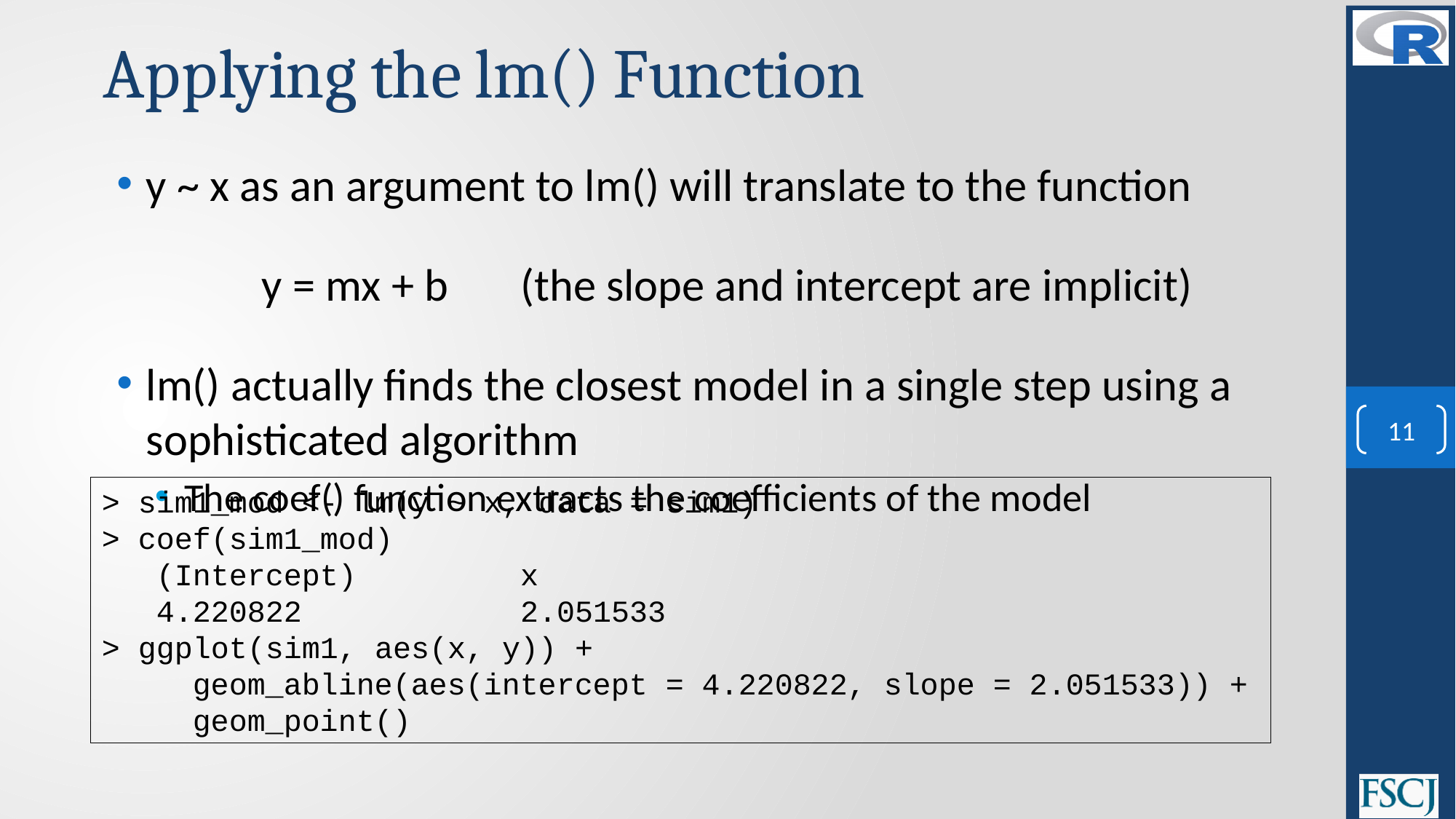

# Applying the lm() Function
y ~ x as an argument to lm() will translate to the function

              y = mx + b       (the slope and intercept are implicit)

lm() actually finds the closest model in a single step using a sophisticated algorithm
The coef() function extracts the coefficients of the model
11
> sim1_mod <- lm(y ~ x, data = sim1)
> coef(sim1_mod)
   (Intercept)         x
   4.220822            2.051533
> ggplot(sim1, aes(x, y)) +
     geom_abline(aes(intercept = 4.220822, slope = 2.051533)) +
     geom_point()